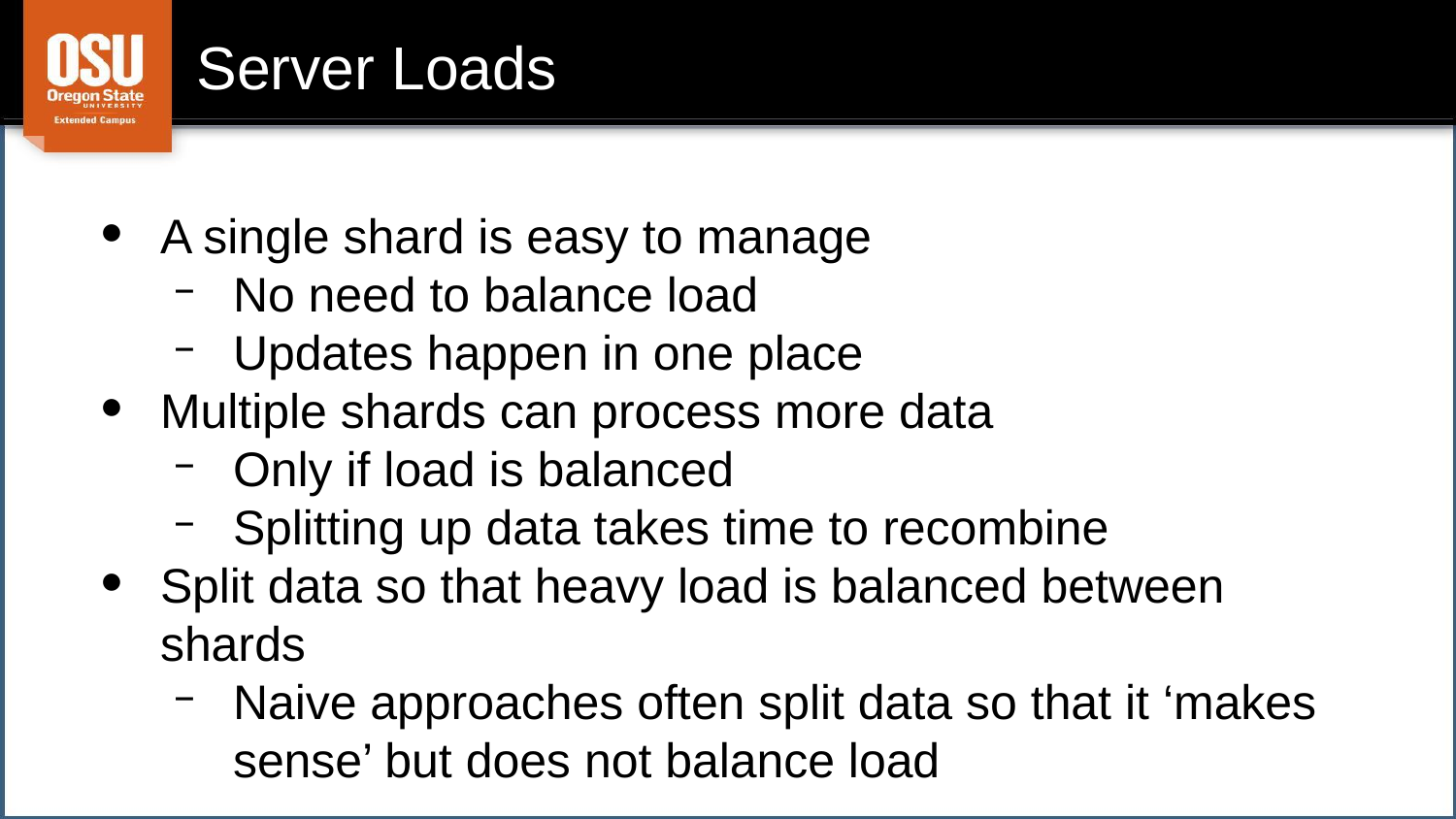

# Server Loads
A single shard is easy to manage
No need to balance load
Updates happen in one place
Multiple shards can process more data
Only if load is balanced
Splitting up data takes time to recombine
Split data so that heavy load is balanced between shards
Naive approaches often split data so that it ‘makes sense’ but does not balance load